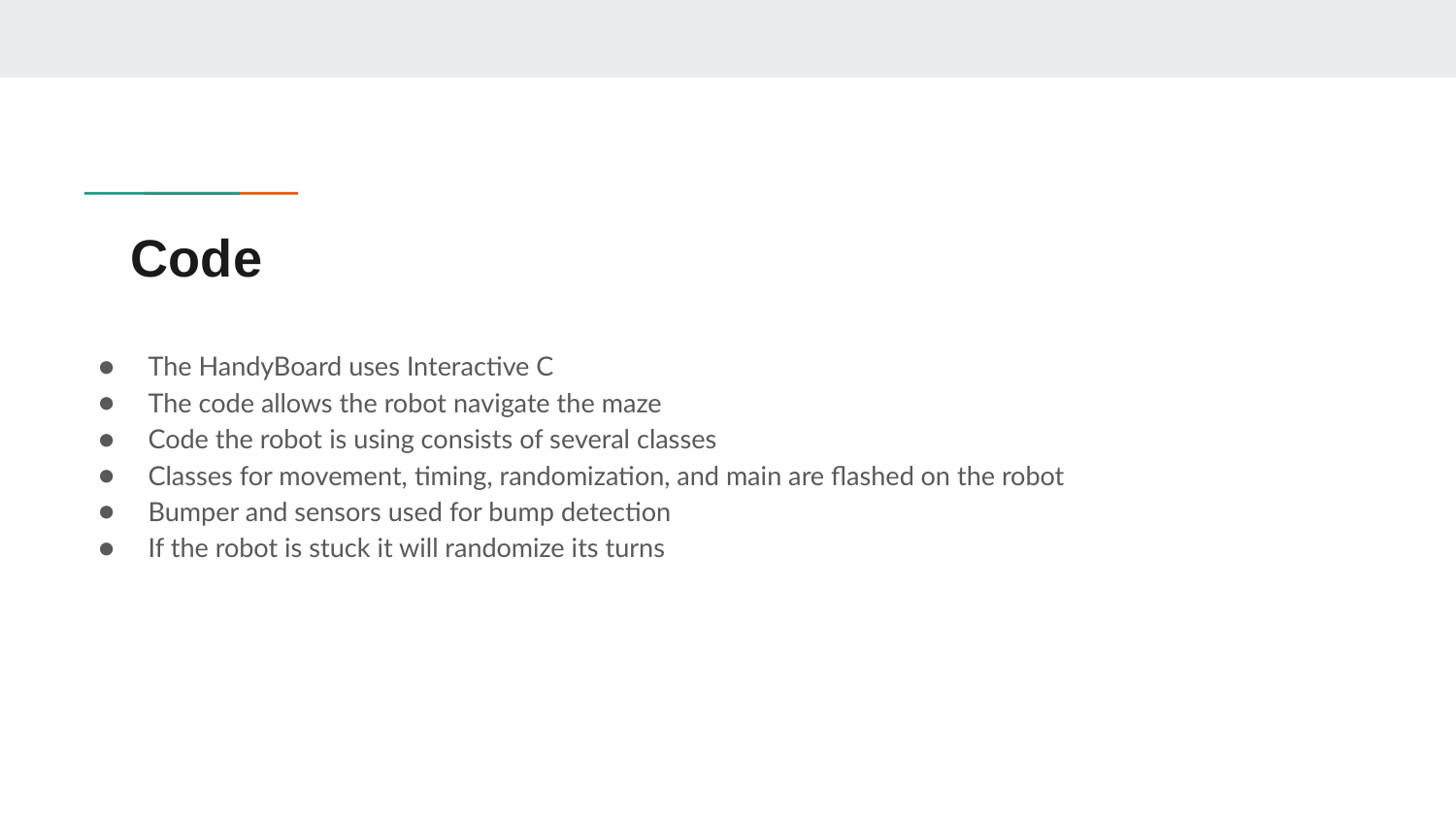

# Code
The HandyBoard uses Interactive C
The code allows the robot navigate the maze
Code the robot is using consists of several classes
Classes for movement, timing, randomization, and main are flashed on the robot
Bumper and sensors used for bump detection
If the robot is stuck it will randomize its turns